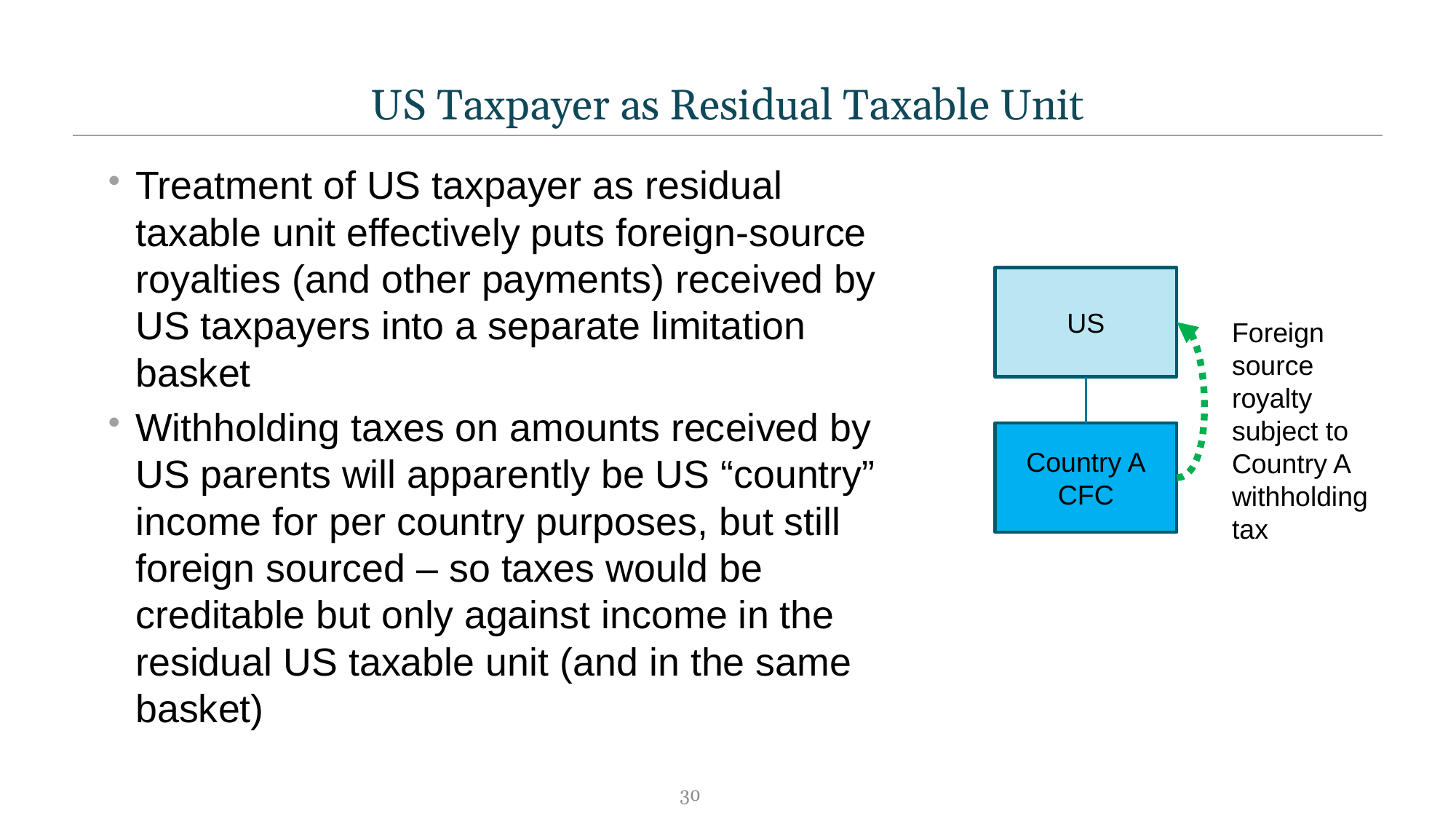

# US Taxpayer as Residual Taxable Unit

Treatment of US taxpayer as residual taxable unit effectively puts foreign-source royalties (and other payments) received by US taxpayers into a separate limitation basket
Withholding taxes on amounts received by US parents will apparently be US “country” income for per country purposes, but still foreign sourced – so taxes would be creditable but only against income in the residual US taxable unit (and in the same basket)

US

Foreign source royalty subject to Country A withholding tax

Country A
CFC

30